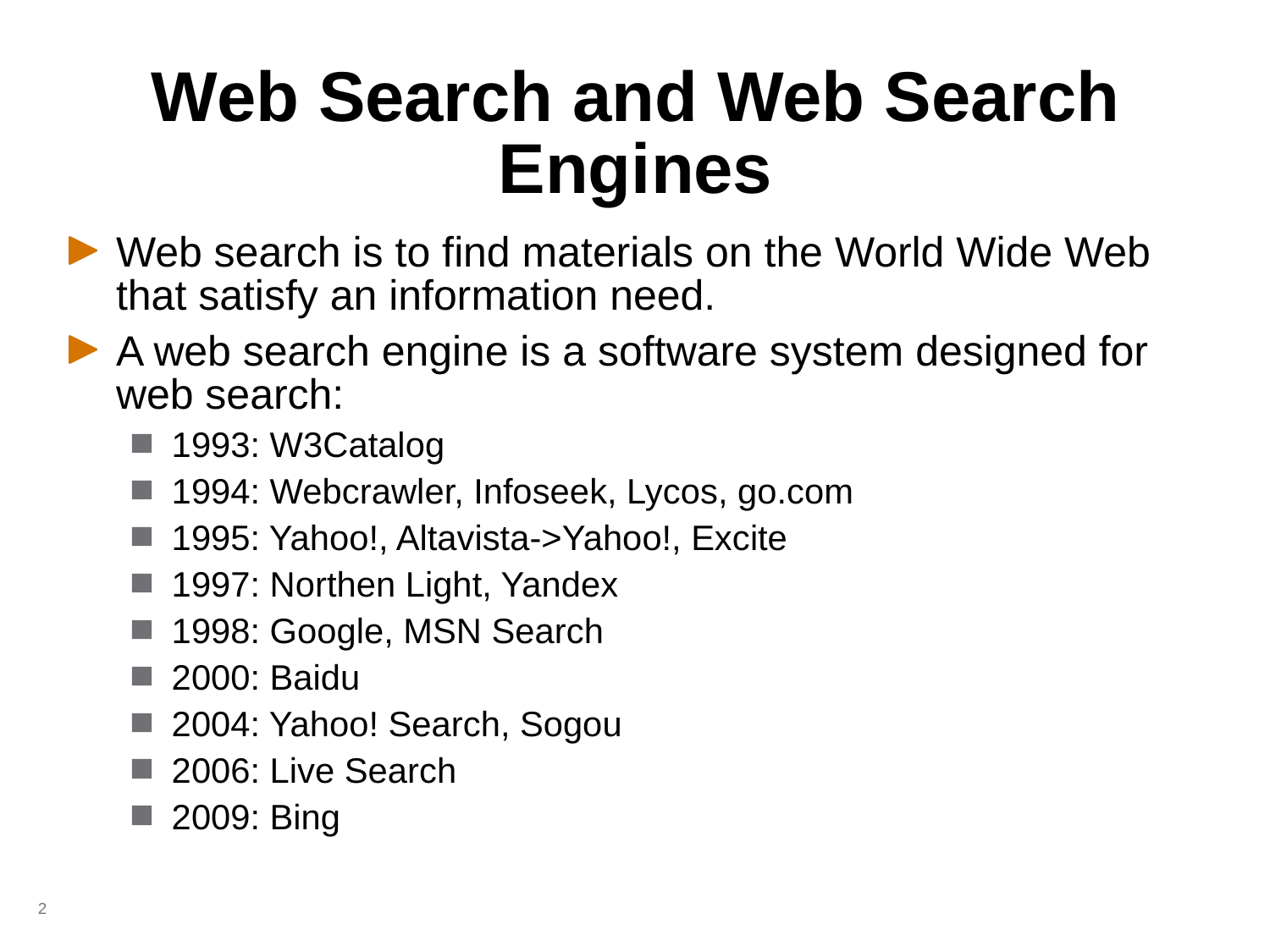

# Web Search and Web Search Engines
Web search is to find materials on the World Wide Web that satisfy an information need.
A web search engine is a software system designed for web search:
1993: W3Catalog
1994: Webcrawler, Infoseek, Lycos, go.com
1995: Yahoo!, Altavista->Yahoo!, Excite
1997: Northen Light, Yandex
1998: Google, MSN Search
2000: Baidu
2004: Yahoo! Search, Sogou
2006: Live Search
2009: Bing
2